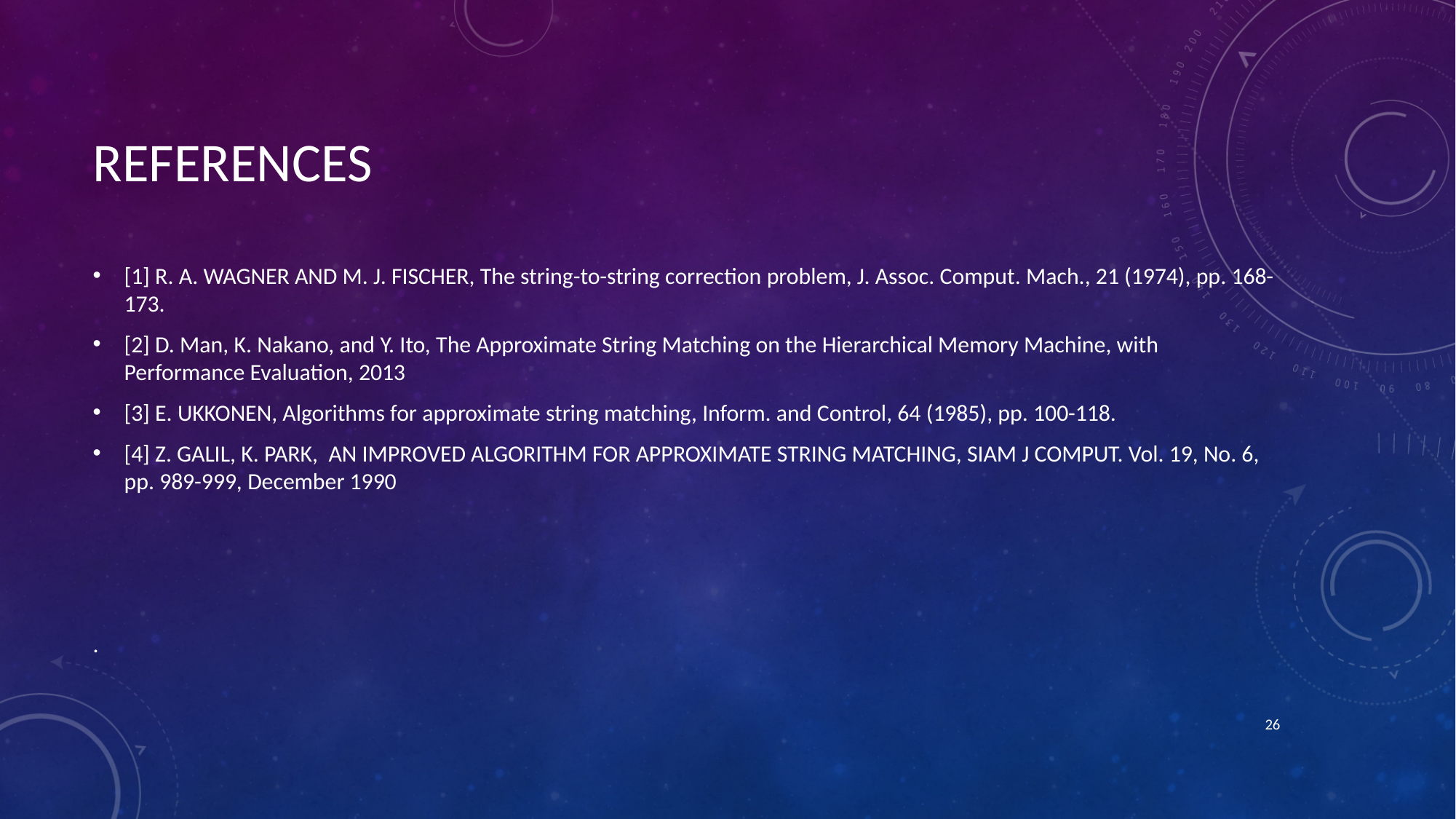

# References
[1] R. A. WAGNER AND M. J. FISCHER, The string-to-string correction problem, J. Assoc. Comput. Mach., 21 (1974), pp. 168-173.
[2] D. Man, K. Nakano, and Y. Ito, The Approximate String Matching on the Hierarchical Memory Machine, with Performance Evaluation, 2013
[3] E. UKKONEN, Algorithms for approximate string matching, Inform. and Control, 64 (1985), pp. 100-118.
[4] Z. GALIL, K. PARK,  AN IMPROVED ALGORITHM FOR APPROXIMATE STRING MATCHING, SIAM J COMPUT. Vol. 19, No. 6, pp. 989-999, December 1990

.

26